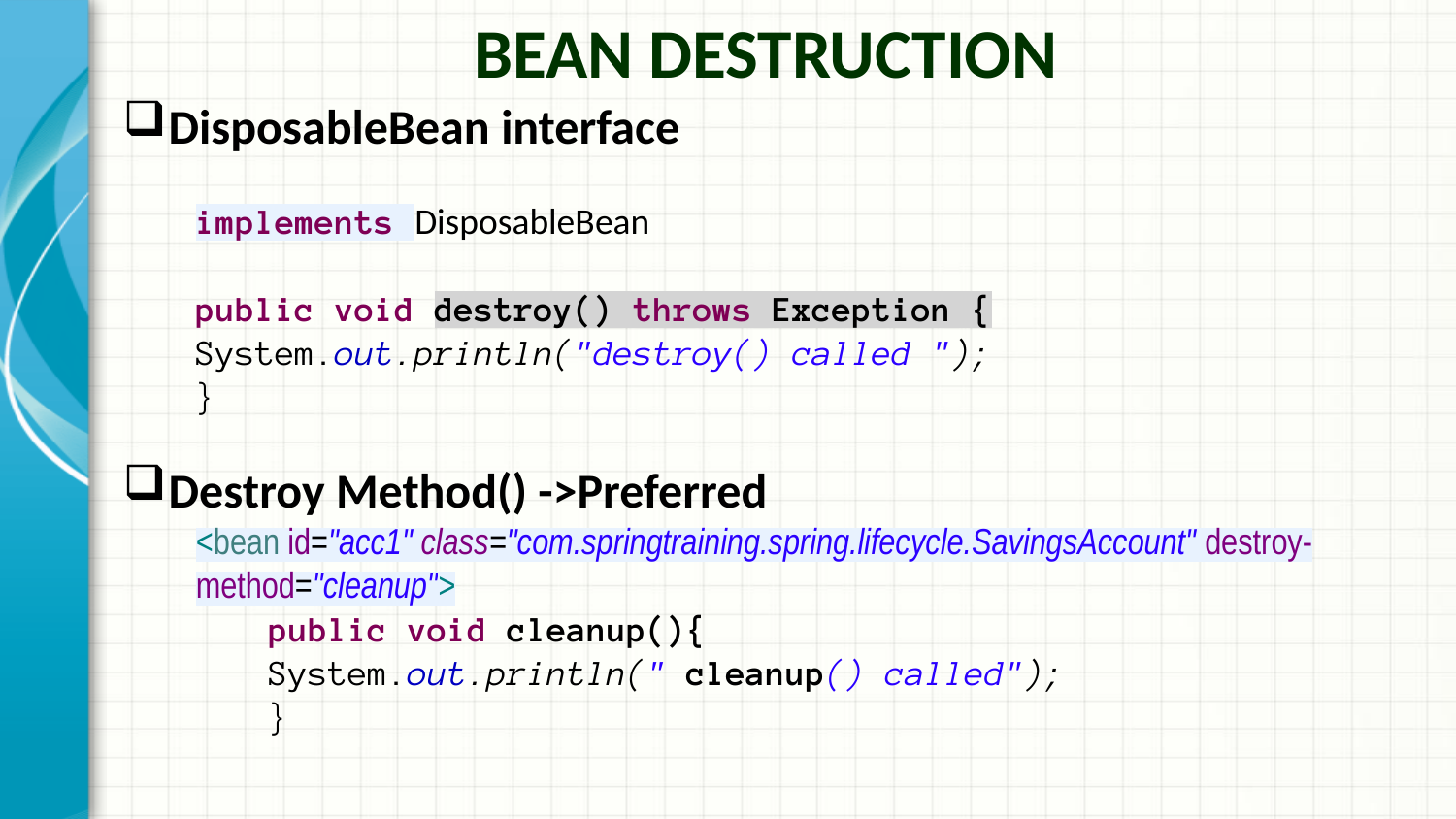

Bean Destruction
DisposableBean interface

implements DisposableBean

public void destroy() throws Exception {
System.out.println("destroy() called ");
}

Destroy Method() ->Preferred
<bean id="acc1" class="com.springtraining.spring.lifecycle.SavingsAccount" destroy-method="cleanup">
public void cleanup(){
System.out.println(" cleanup() called");
}